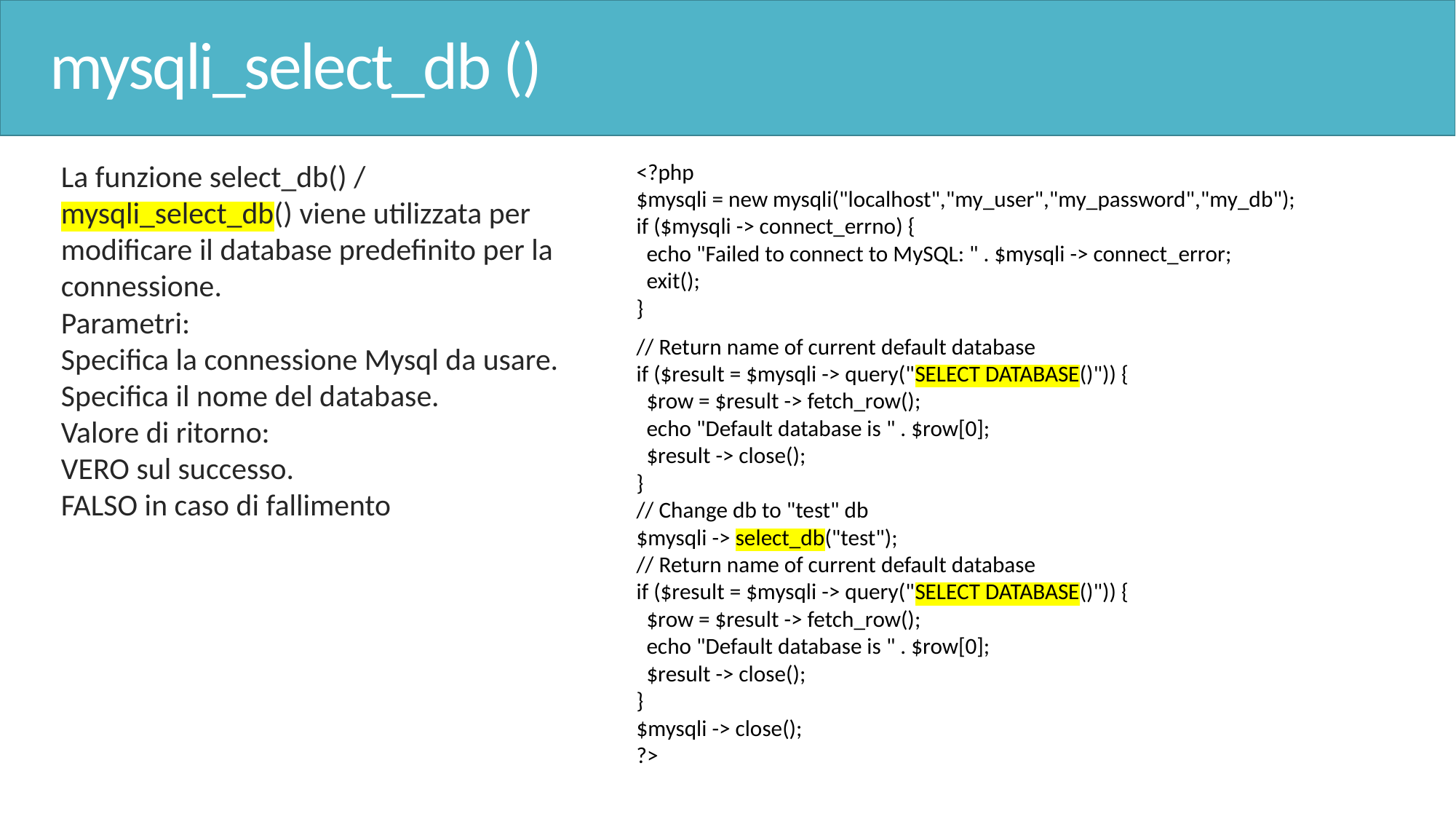

# mysqli_select_db ()
La funzione select_db() / mysqli_select_db() viene utilizzata per modificare il database predefinito per la connessione.
Parametri:
Specifica la connessione Mysql da usare.
Specifica il nome del database.
Valore di ritorno:
VERO sul successo.
FALSO in caso di fallimento
<?php
$mysqli = new mysqli("localhost","my_user","my_password","my_db");
if ($mysqli -> connect_errno) {
  echo "Failed to connect to MySQL: " . $mysqli -> connect_error;
  exit();
}
// Return name of current default database
if ($result = $mysqli -> query("SELECT DATABASE()")) {
  $row = $result -> fetch_row();
  echo "Default database is " . $row[0];
  $result -> close();
}
// Change db to "test" db
$mysqli -> select_db("test");
// Return name of current default database
if ($result = $mysqli -> query("SELECT DATABASE()")) {
  $row = $result -> fetch_row();
  echo "Default database is " . $row[0];
  $result -> close();
}
$mysqli -> close();
?>